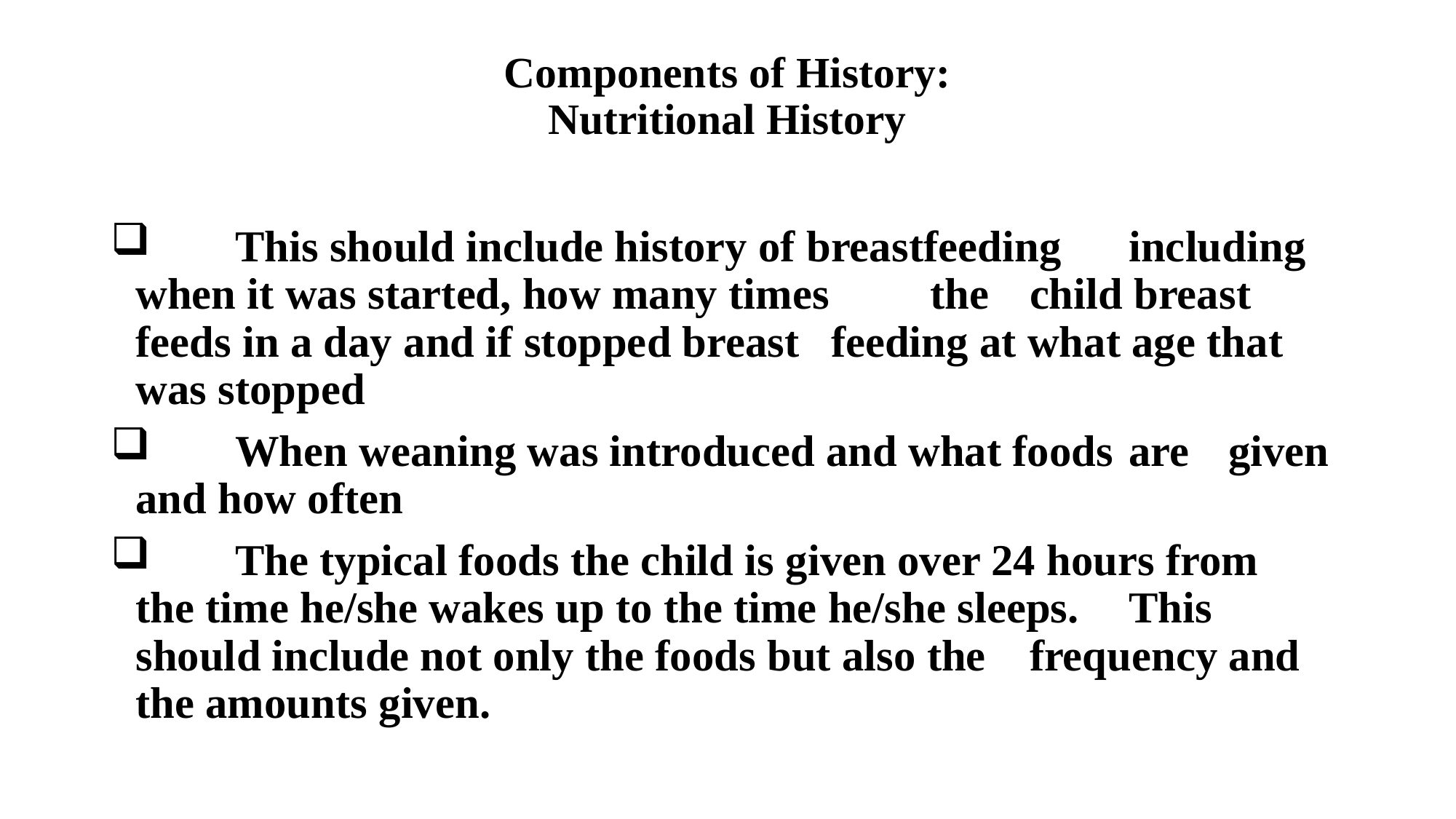

# Components of History: Nutritional History
 	This should include history of breastfeeding 	including when it was started, how many times 	the 	child breast feeds in a day and if stopped breast 	feeding at what age that was stopped
 	When weaning was introduced and what foods 	are 	given and how often
 	The typical foods the child is given over 24 hours from 	the time he/she wakes up to the time he/she sleeps. 	This should include not only the foods but also the 	frequency and the amounts given.